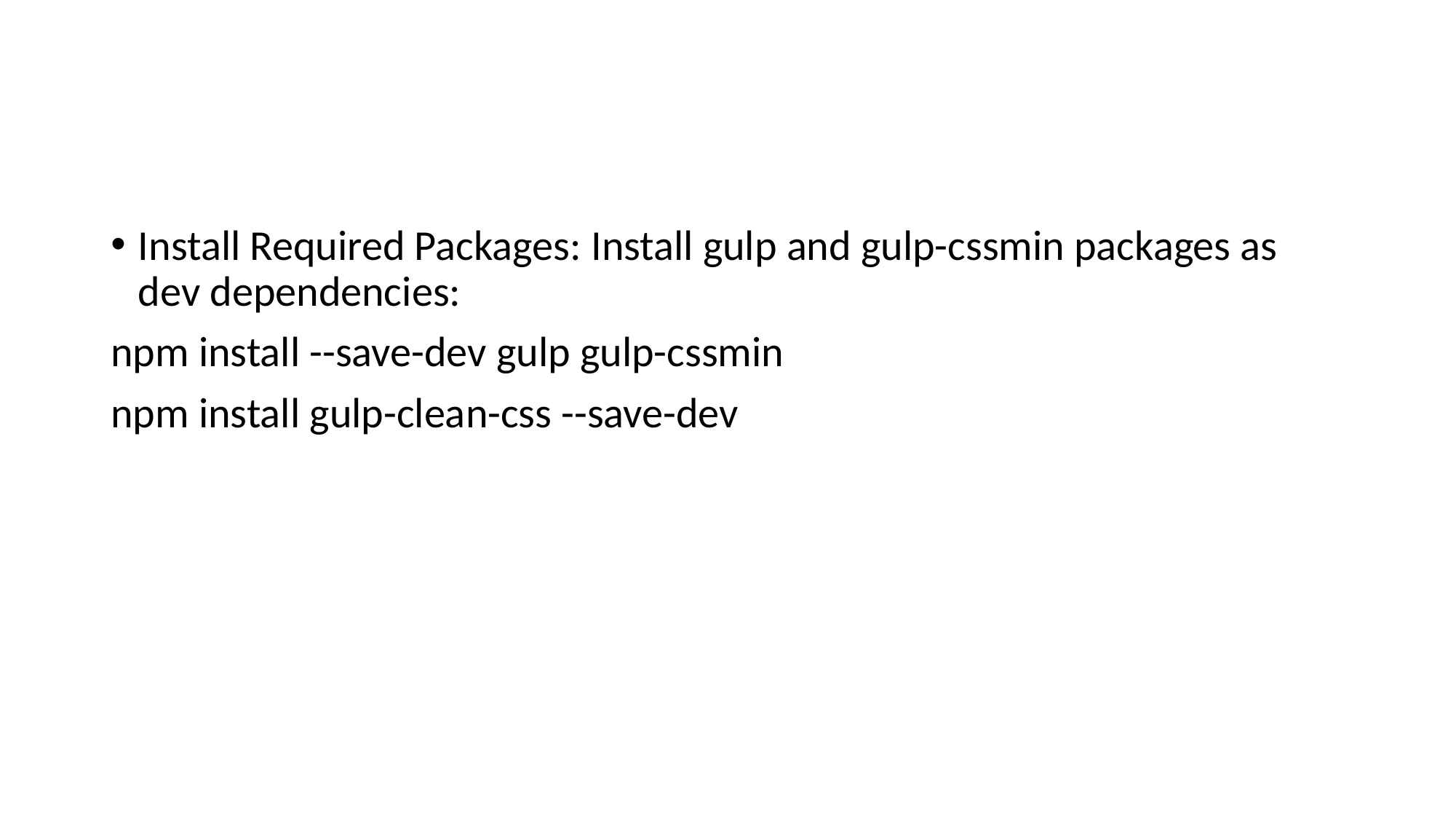

#
Install Required Packages: Install gulp and gulp-cssmin packages as dev dependencies:
npm install --save-dev gulp gulp-cssmin
npm install gulp-clean-css --save-dev